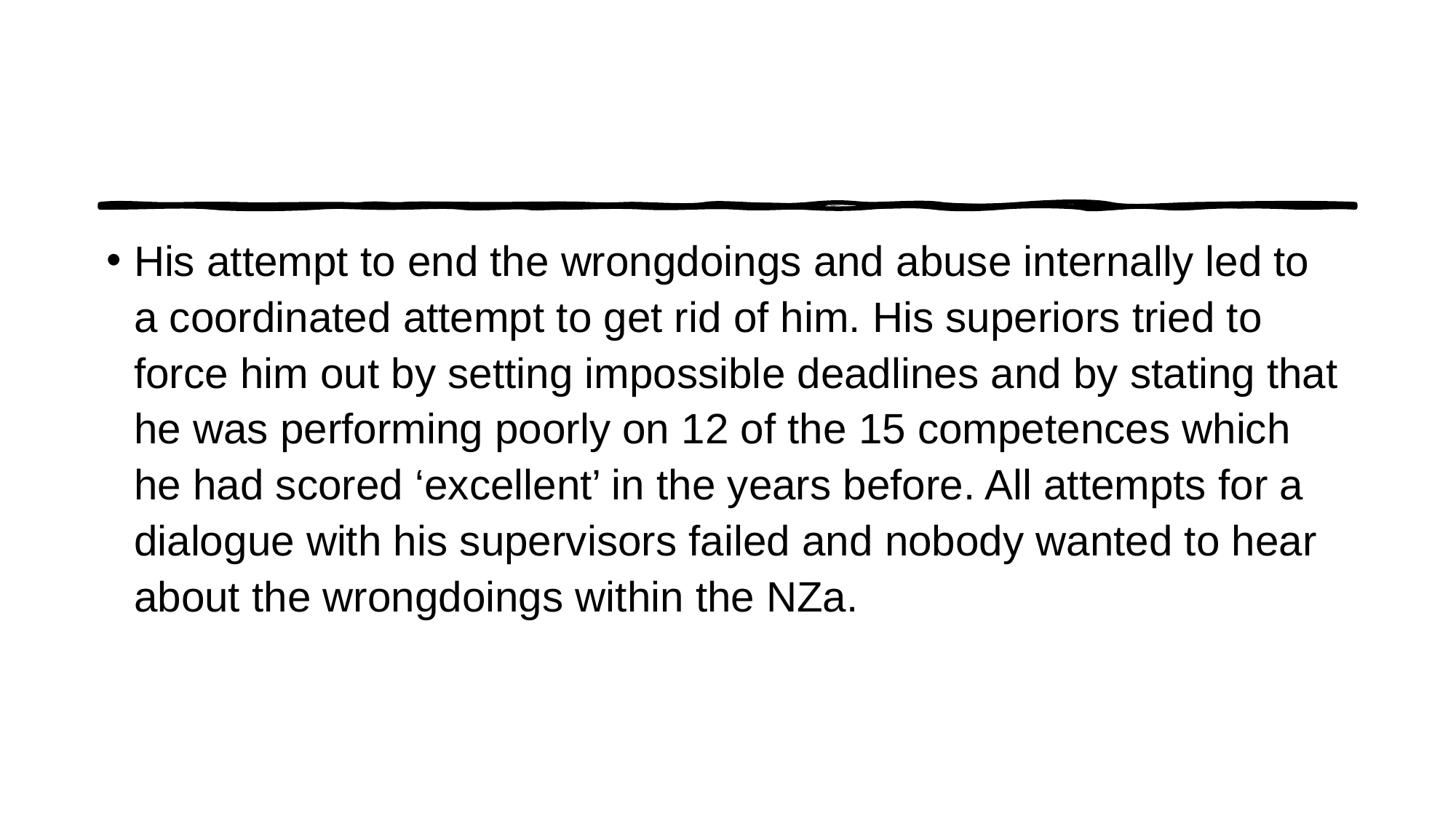

His attempt to end the wrongdoings and abuse internally led to a coordinated attempt to get rid of him. His superiors tried to force him out by setting impossible deadlines and by stating that he was performing poorly on 12 of the 15 competences which he had scored ‘excellent’ in the years before. All attempts for a dialogue with his supervisors failed and nobody wanted to hear about the wrongdoings within the NZa.